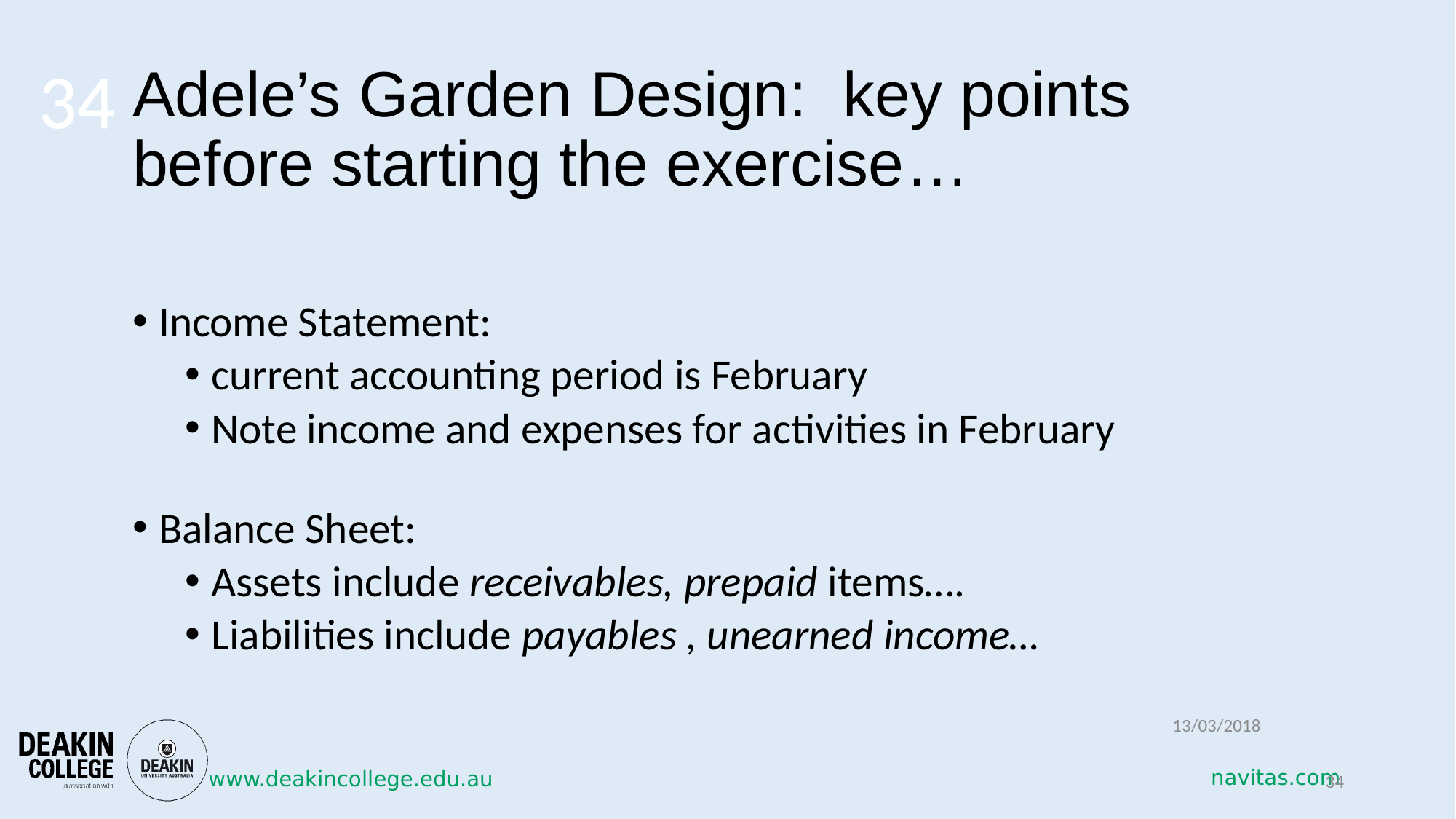

34
# Adele’s Garden Design:  key points before starting the exercise…
Income Statement:
current accounting period is February
Note income and expenses for activities in February

Balance Sheet:
Assets include receivables, prepaid items….
Liabilities include payables , unearned income…

13/03/2018

34